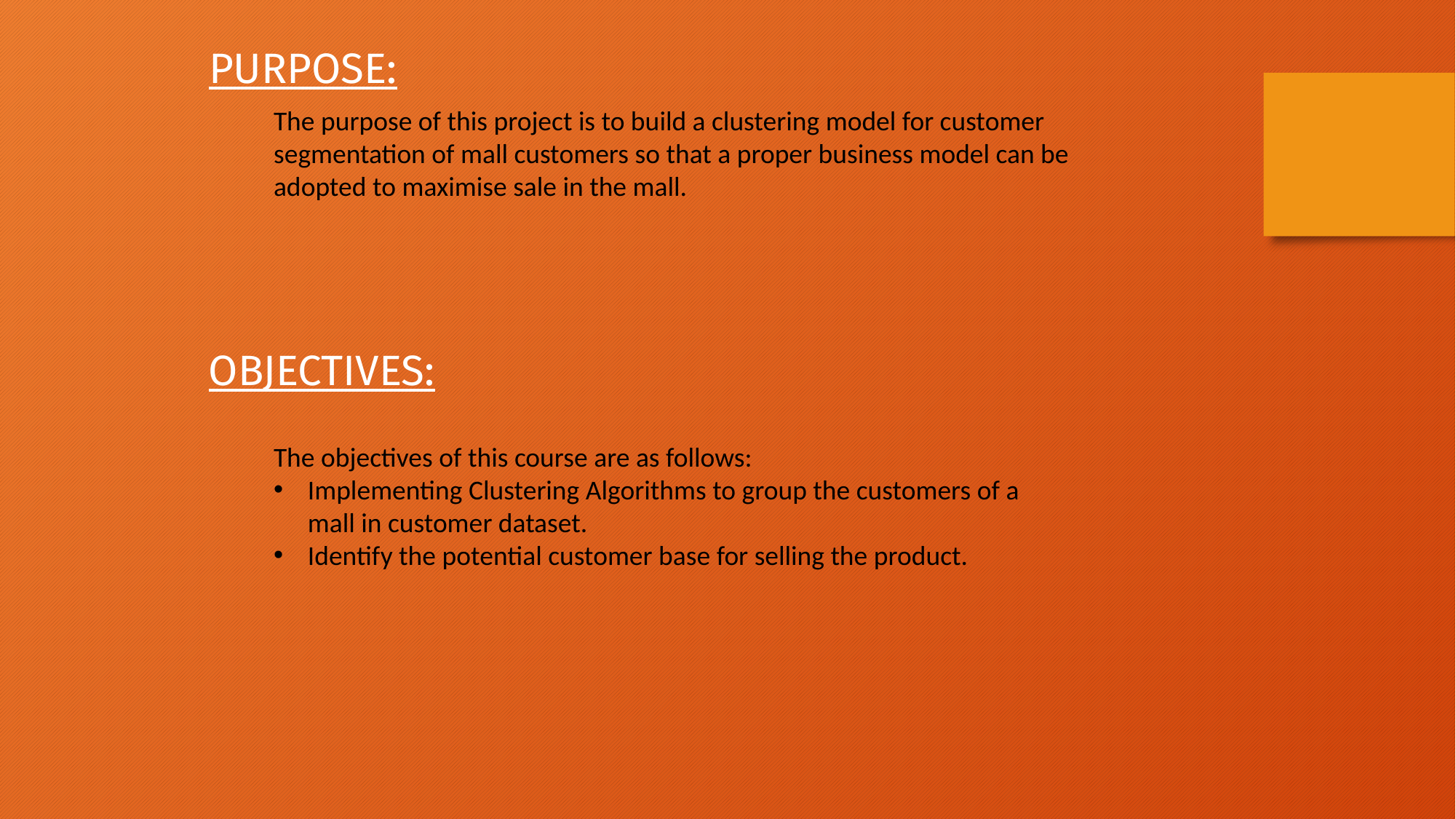

PURPOSE:
The purpose of this project is to build a clustering model for customer segmentation of mall customers so that a proper business model can be adopted to maximise sale in the mall.
OBJECTIVES:
The objectives of this course are as follows:
Implementing Clustering Algorithms to group the customers of a mall in customer dataset.
Identify the potential customer base for selling the product.